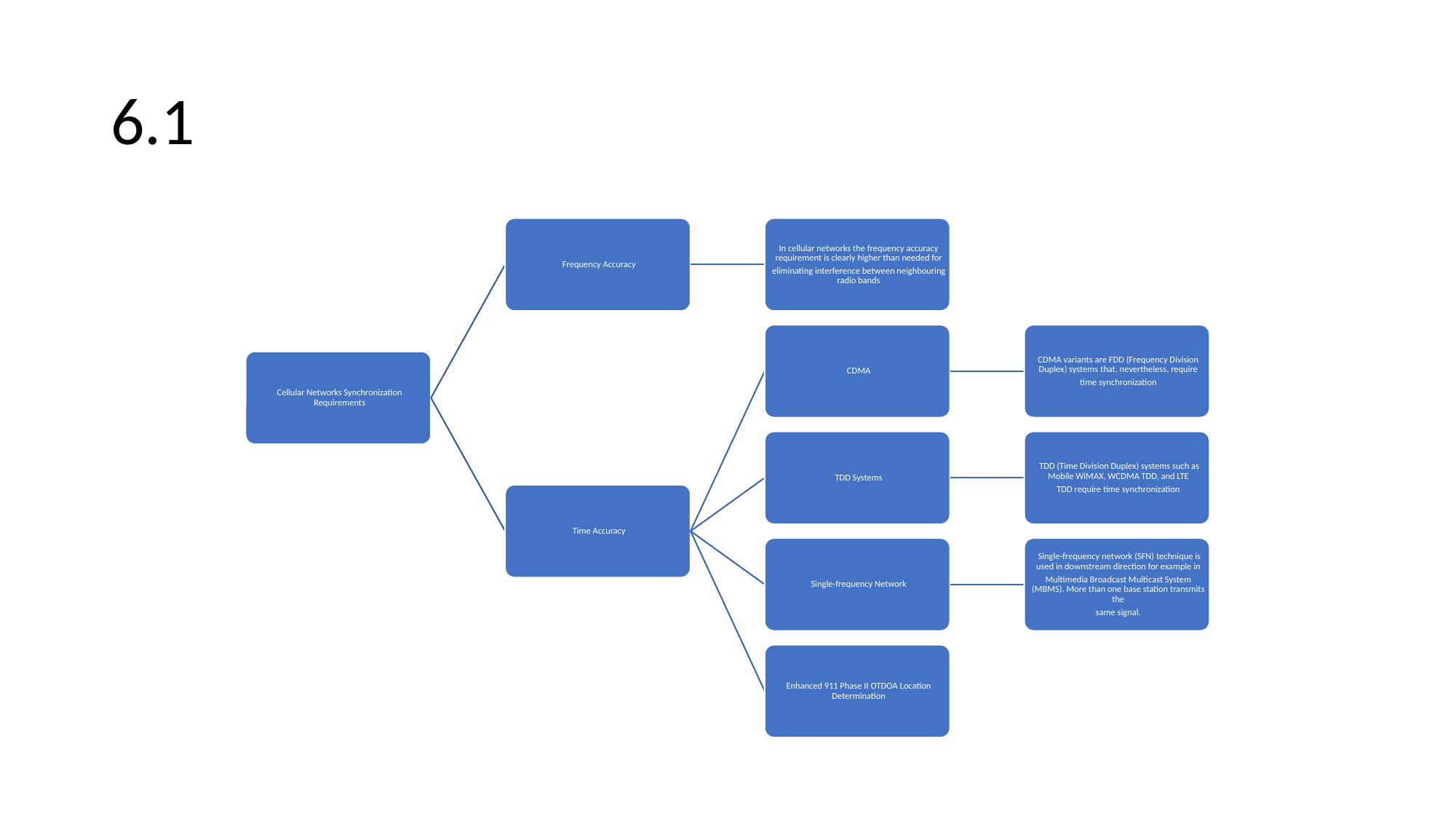

# 6.1
Cellular Networks Synchronization Requirements

Frequency Accuracy

In cellular networks the frequency accuracy requirement is clearly higher than needed for
eliminating interference between neighbouring radio bands

Time Accuracy

CDMA

CDMA variants are FDD (Frequency Division Duplex) systems that, nevertheless, require
time synchronization

TDD Systems

 TDD (Time Division Duplex) systems such as Mobile WiMAX, WCDMA TDD, and LTE
TDD require time synchronization

Single-frequency Network

 Single-frequency network (SFN) technique is used in downstream direction for example in
Multimedia Broadcast Multicast System (MBMS). More than one base station transmits the
same signal.

Enhanced 911 Phase II OTDOA Location Determination